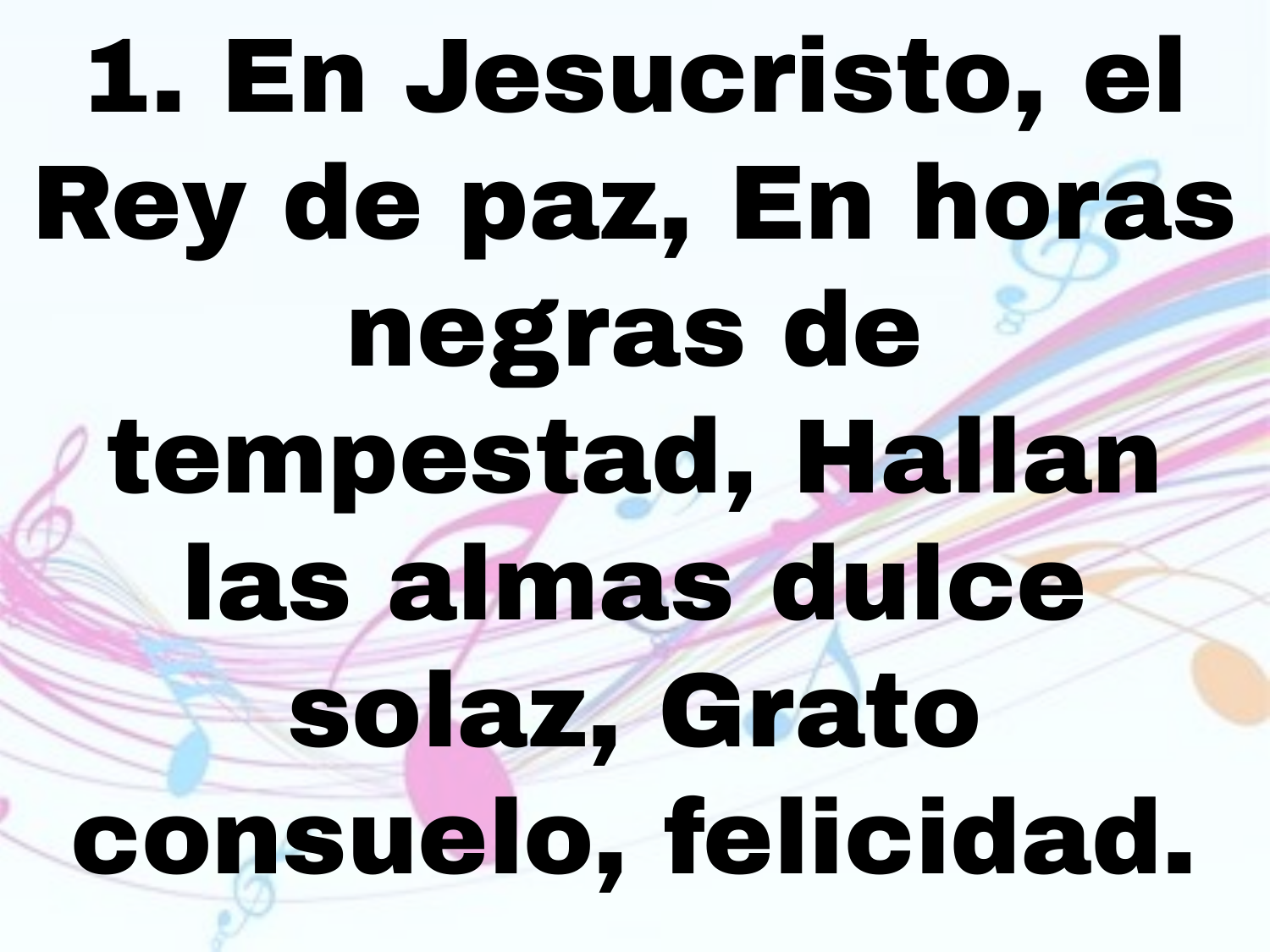

1. En Jesucristo, el Rey de paz, En horas negras de tempestad, Hallan las almas dulce solaz, Grato consuelo, felicidad.